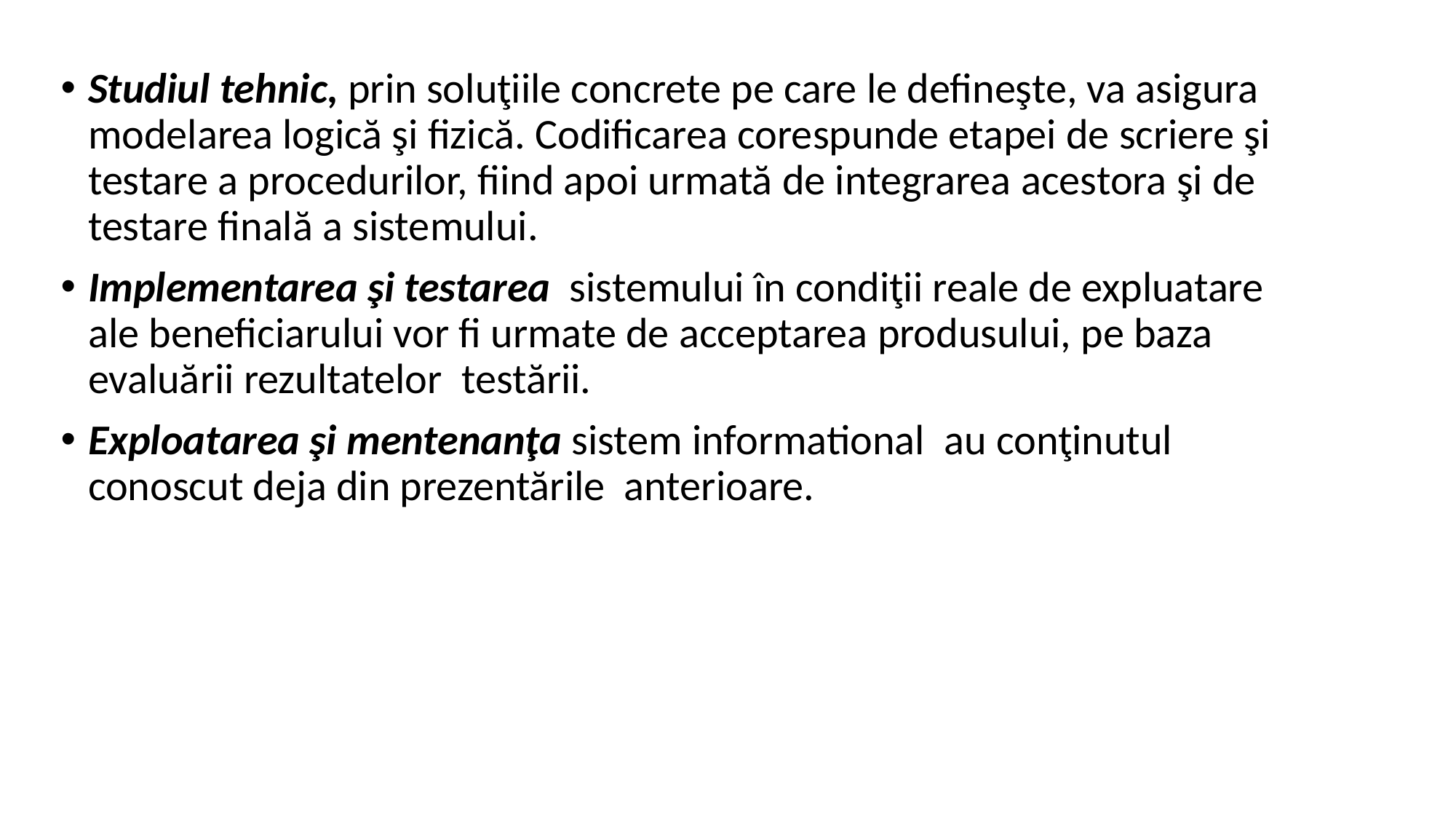

Studiul tehnic, prin soluţiile concrete pe care le defineşte, va asigura  modelarea logică şi fizică. Codificarea corespunde etapei de scriere şi testare a procedurilor, fiind apoi urmată de integrarea acestora şi de testare finală a sistemului.
Implementarea şi testarea  sistemului în condiţii reale de expluatare ale beneficiarului vor fi urmate de acceptarea produsului, pe baza evaluării rezultatelor  testării.
Exploatarea şi mentenanţa sistem informational  au conţinutul conoscut deja din prezentările  anterioare.